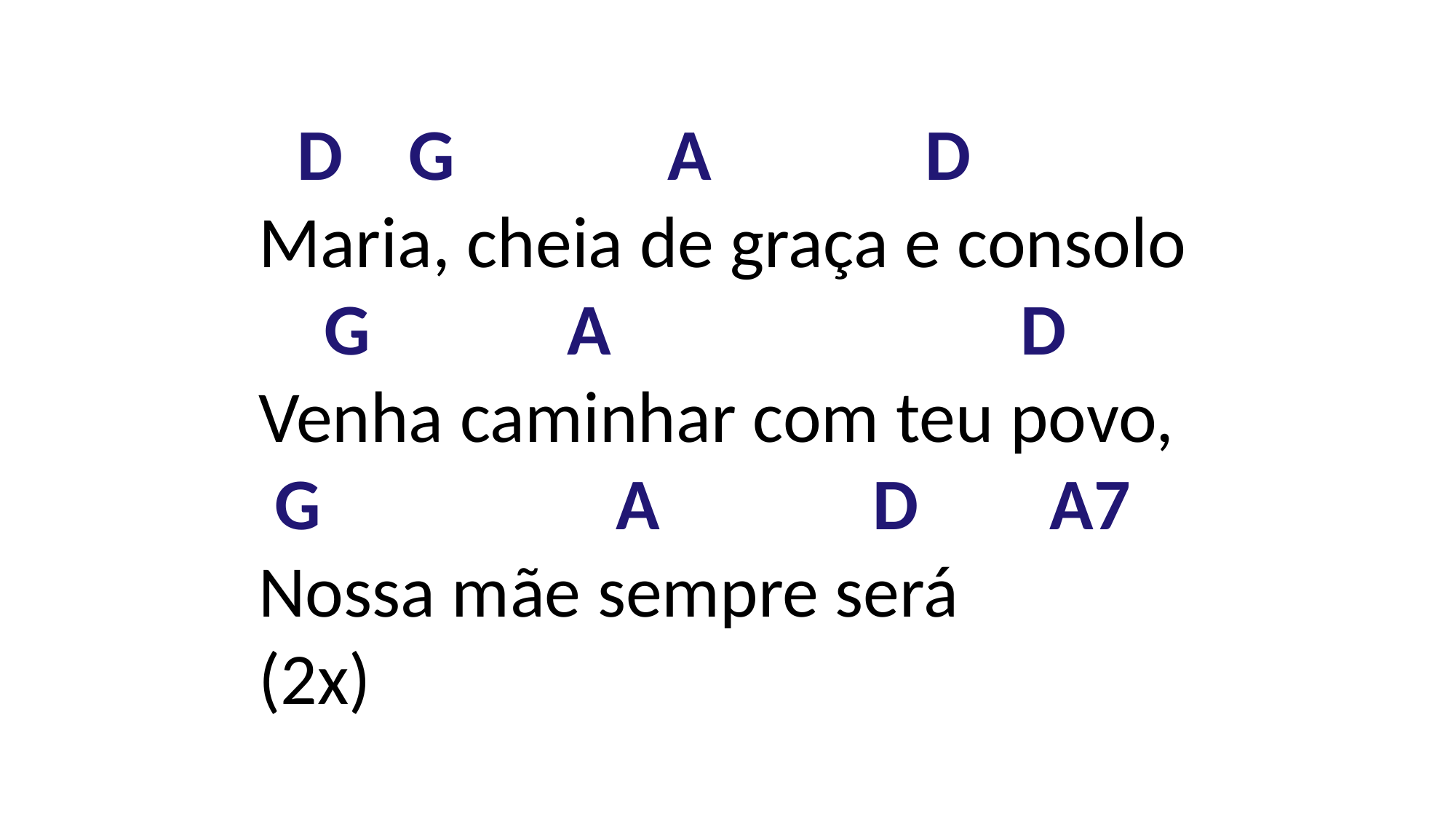

D    G             A             D
Maria, cheia de graça e consolo
    G            A                         D
Venha caminhar com teu povo,
 G                  A             D        A7
Nossa mãe sempre será
(2x)